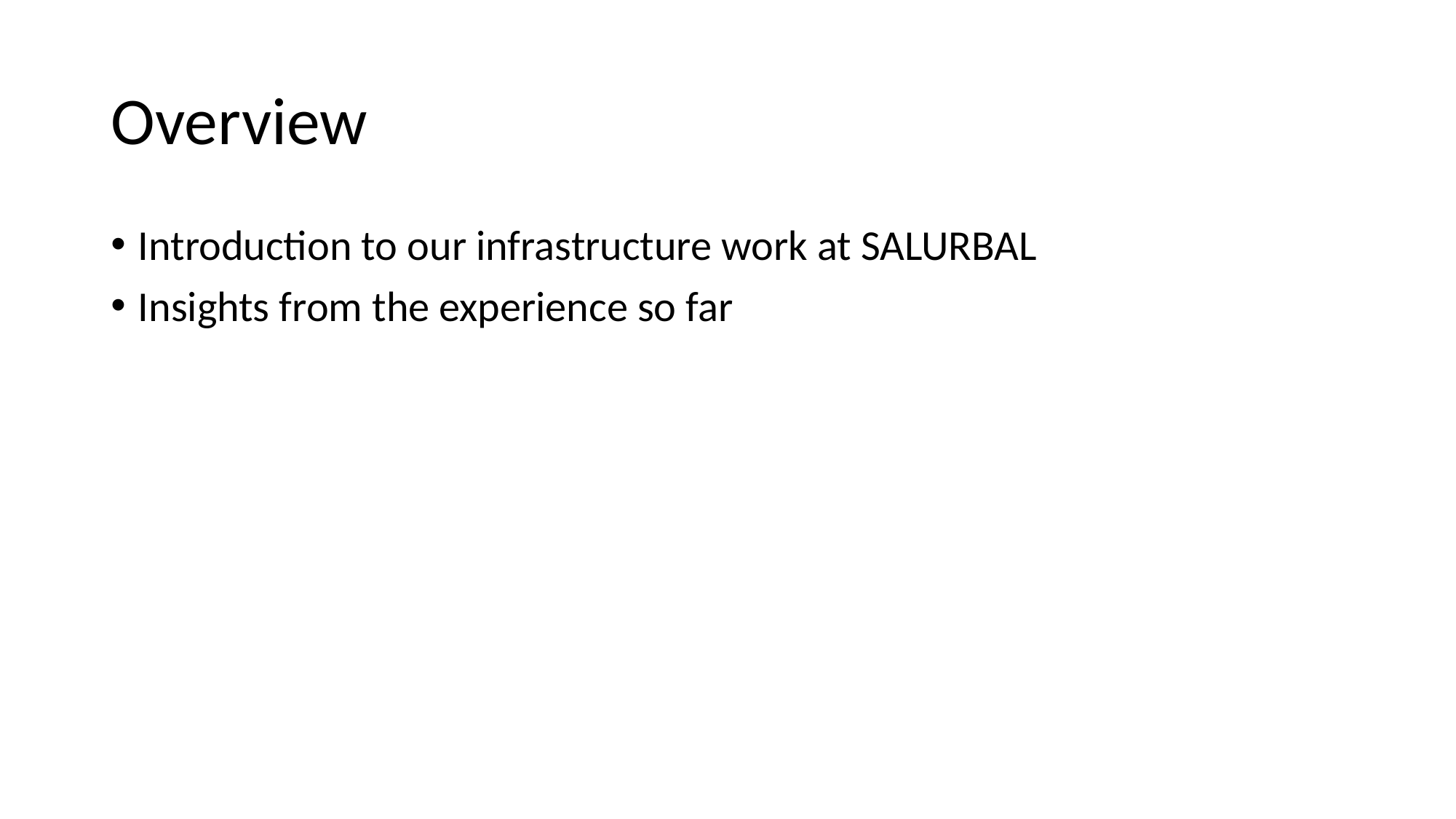

# Overview
Introduction to our infrastructure work at SALURBAL
Insights from the experience so far